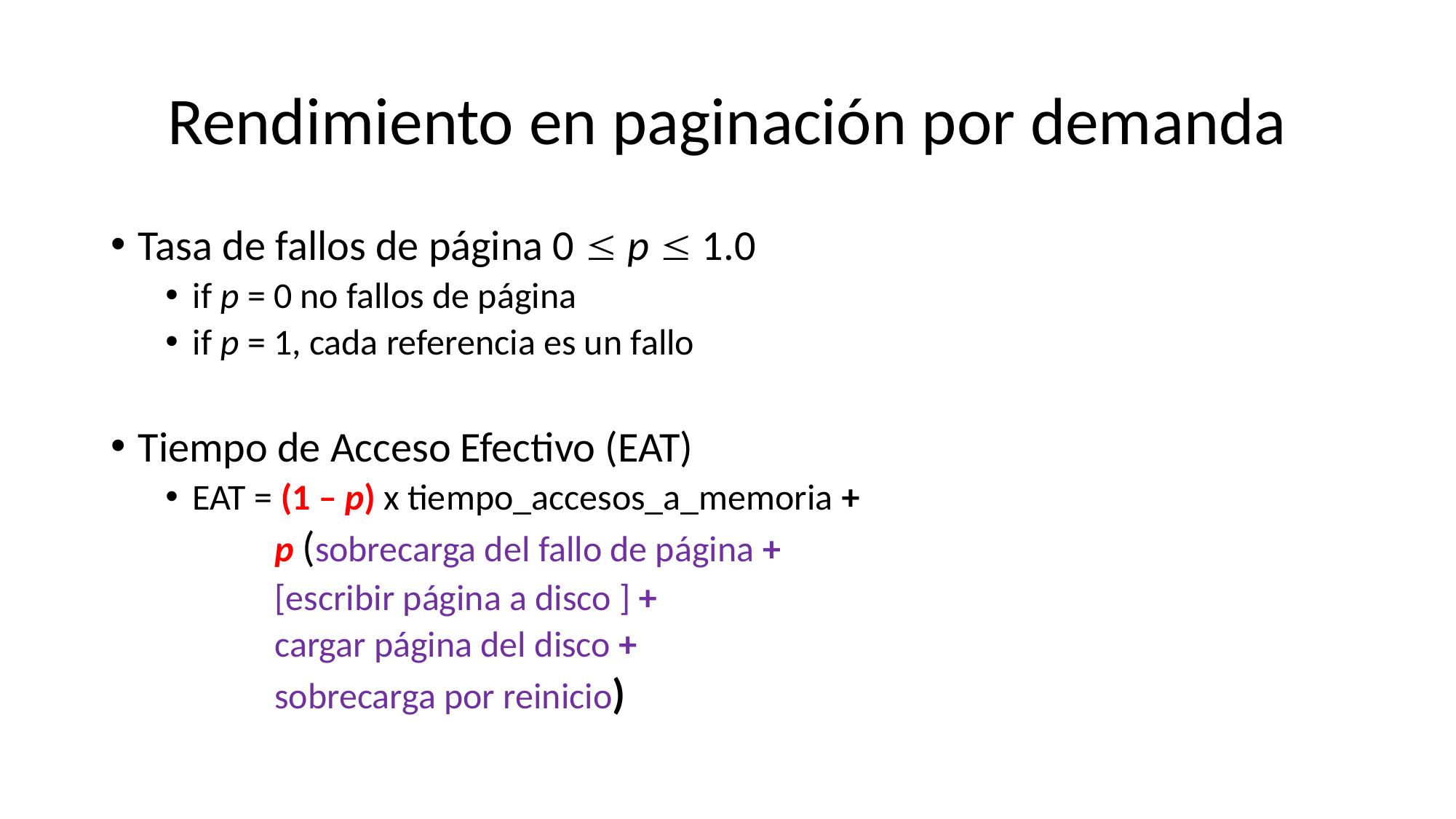

# Rendimiento en paginación por demanda
Tasa de fallos de página 0 ≤ p ≤ 1.0
if p = 0 no fallos de página
if p = 1, cada referencia es un fallo

Tiempo de Acceso Efectivo (EAT)
EAT = (1 – p) x tiempo_accesos_a_memoria +
	p (sobrecarga del fallo de página +
	[escribir página a disco ] +
	cargar página del disco +
	sobrecarga por reinicio)